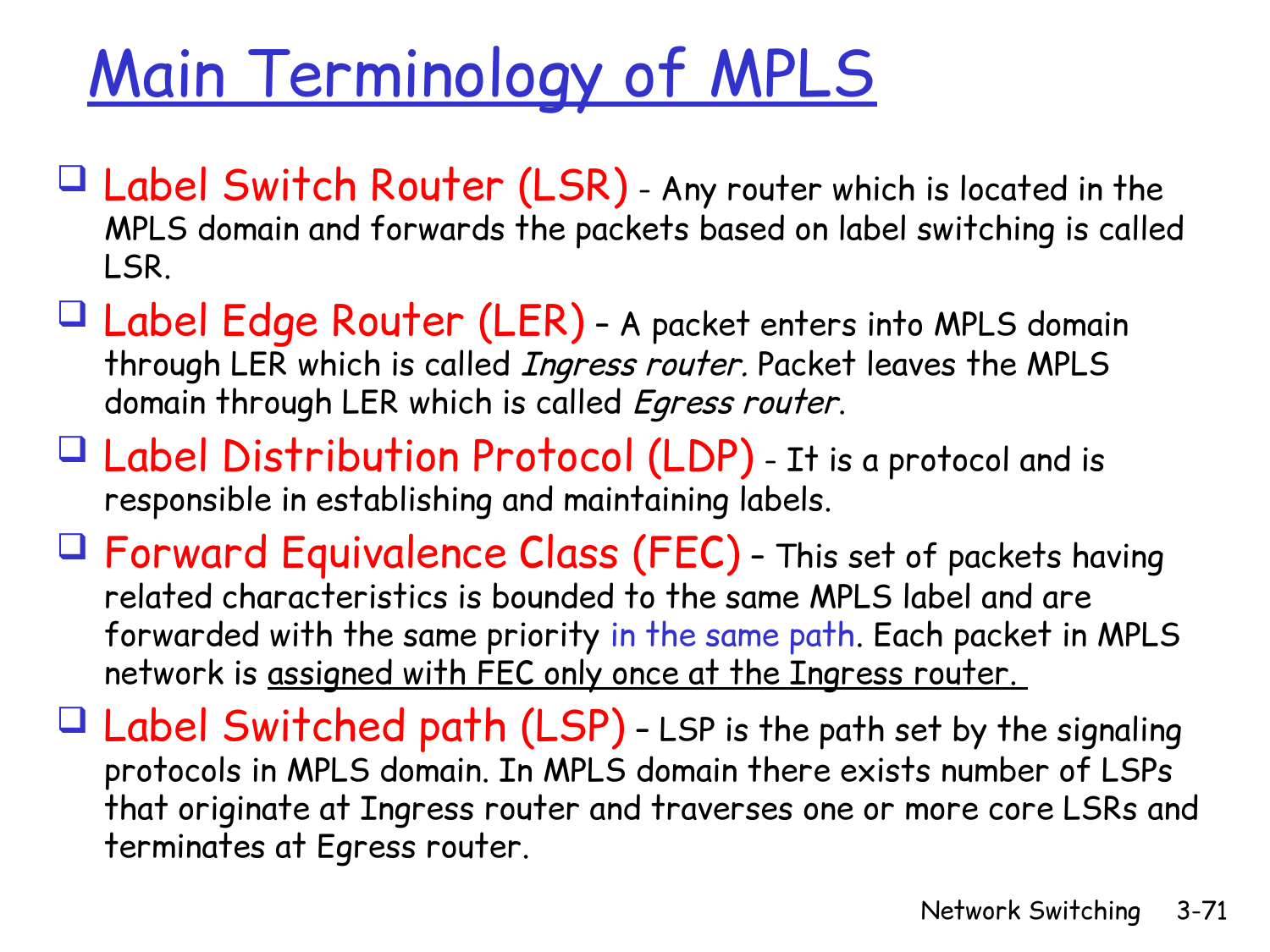

# Main Terminology of MPLS
Label Switch Router (LSR) - Any router which is located in the MPLS domain and forwards the packets based on label switching is called LSR.
Label Edge Router (LER) – A packet enters into MPLS domain through LER which is called Ingress router. Packet leaves the MPLS domain through LER which is called Egress router.
Label Distribution Protocol (LDP) - It is a protocol and is responsible in establishing and maintaining labels.
Forward Equivalence Class (FEC) – This set of packets having related characteristics is bounded to the same MPLS label and are forwarded with the same priority in the same path. Each packet in MPLS network is assigned with FEC only once at the Ingress router.
Label Switched path (LSP) – LSP is the path set by the signaling protocols in MPLS domain. In MPLS domain there exists number of LSPs that originate at Ingress router and traverses one or more core LSRs and terminates at Egress router.

Network Switching
3-71